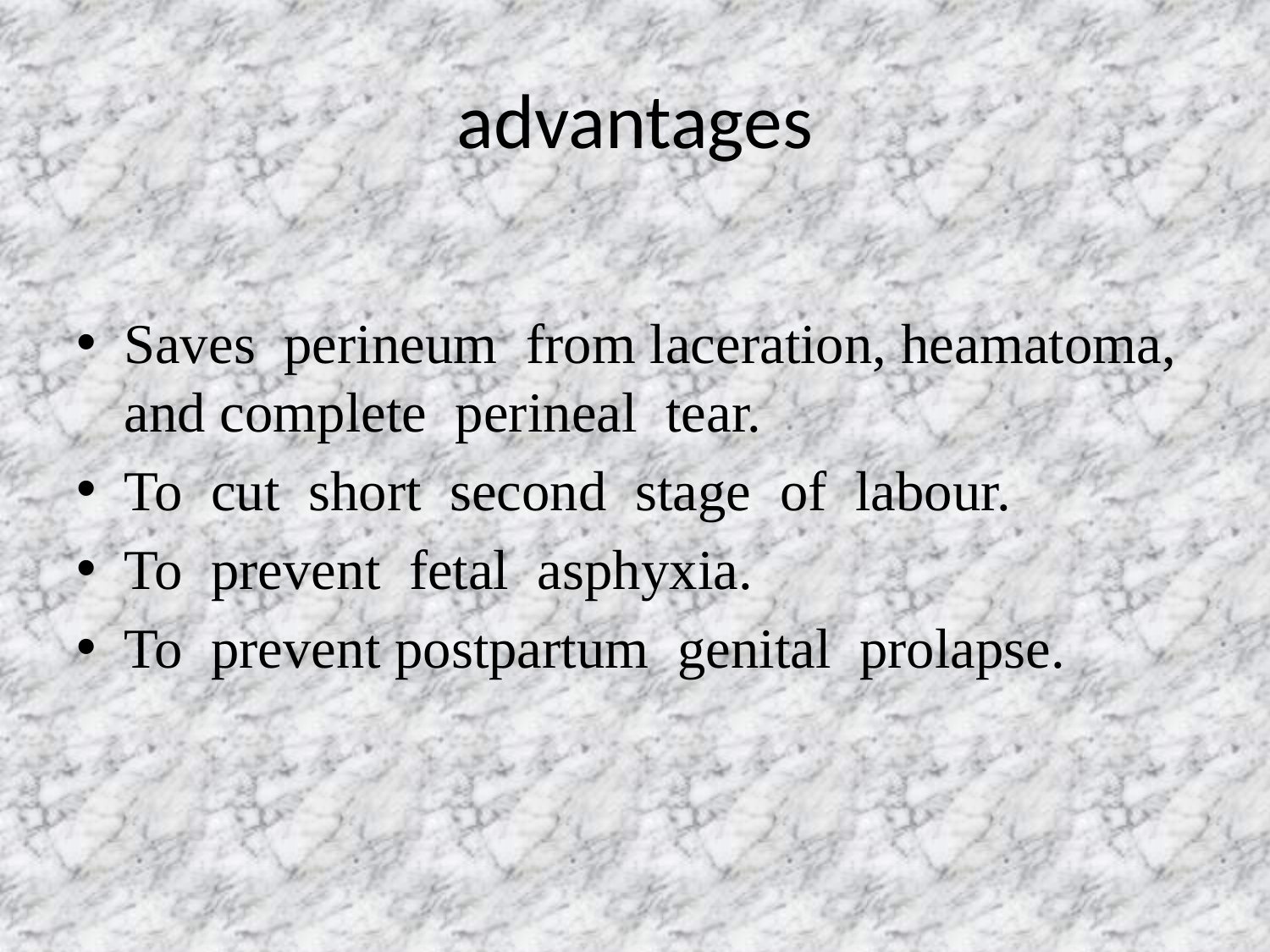

# advantages

Saves  perineum  from laceration, heamatoma, and complete  perineal  tear.
To  cut  short  second  stage  of  labour.
To  prevent  fetal  asphyxia.
To  prevent postpartum  genital  prolapse.